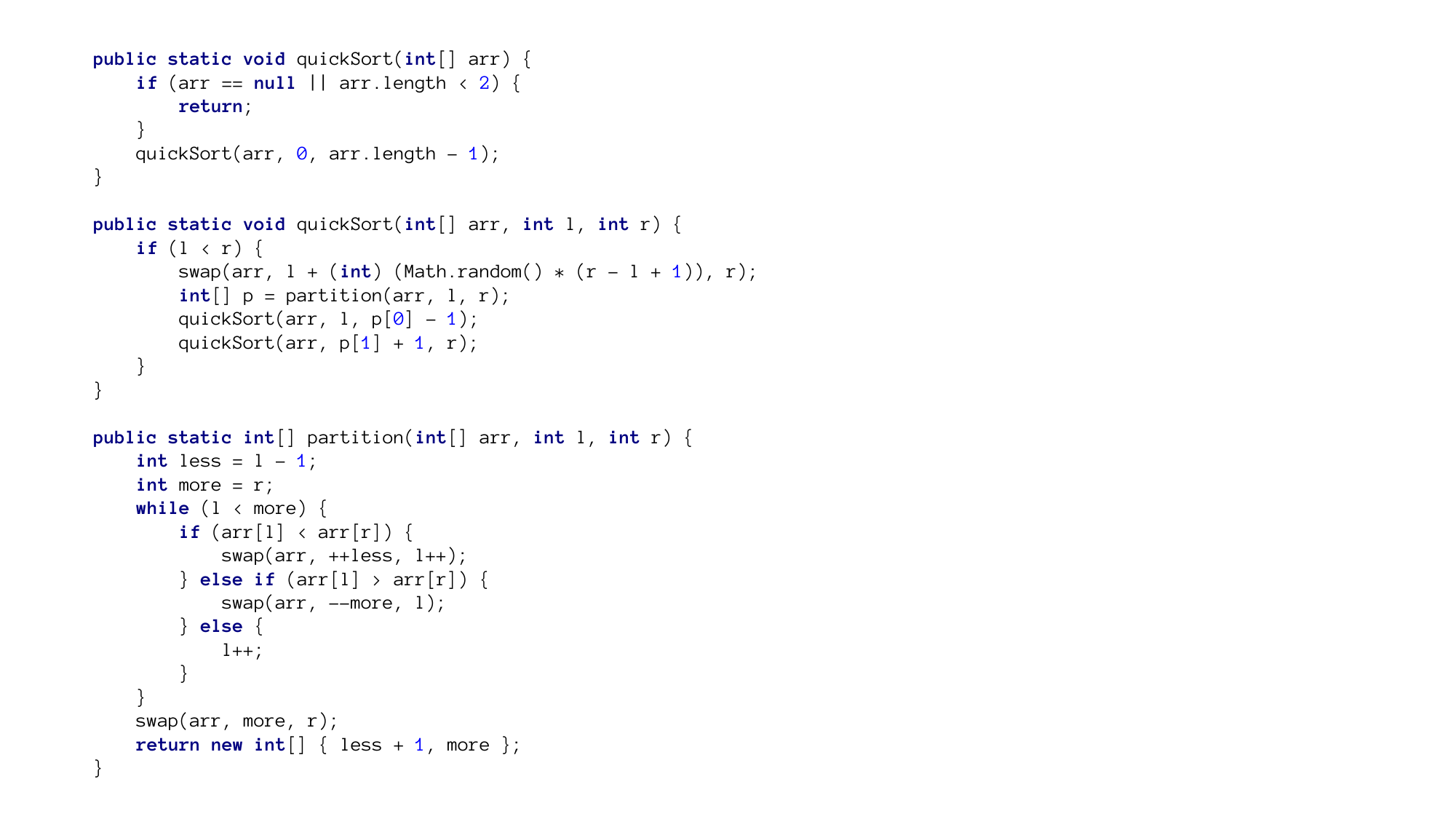

public static void quickSort(int[] arr) {
    if (arr == null || arr.length < 2) {
        return;
    }
    quickSort(arr, 0, arr.length - 1);
}
public static void quickSort(int[] arr, int l, int r) {
    if (l < r) {
        swap(arr, l + (int) (Math.random() * (r - l + 1)), r);
        int[] p = partition(arr, l, r);
        quickSort(arr, l, p[0] - 1);
        quickSort(arr, p[1] + 1, r);
    }
}
public static int[] partition(int[] arr, int l, int r) {
    int less = l - 1;
    int more = r;
    while (l < more) {
        if (arr[l] < arr[r]) {
            swap(arr, ++less, l++);
        } else if (arr[l] > arr[r]) {
            swap(arr, --more, l);
        } else {
            l++;
        }
    }
    swap(arr, more, r);
    return new int[] { less + 1, more };
}